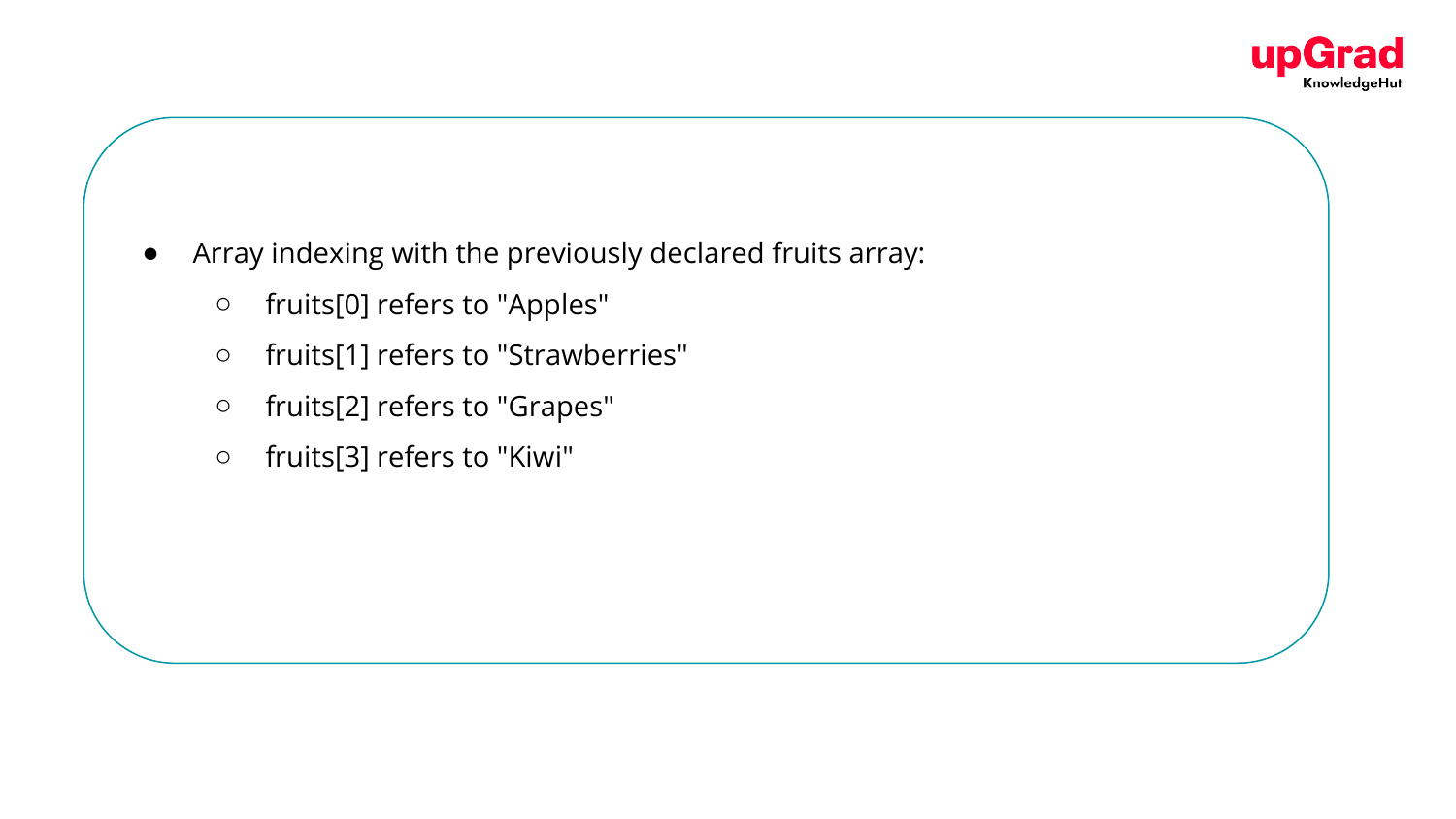

Array indexing with the previously declared fruits array:
fruits[0] refers to "Apples"
fruits[1] refers to "Strawberries"
fruits[2] refers to "Grapes"
fruits[3] refers to "Kiwi"